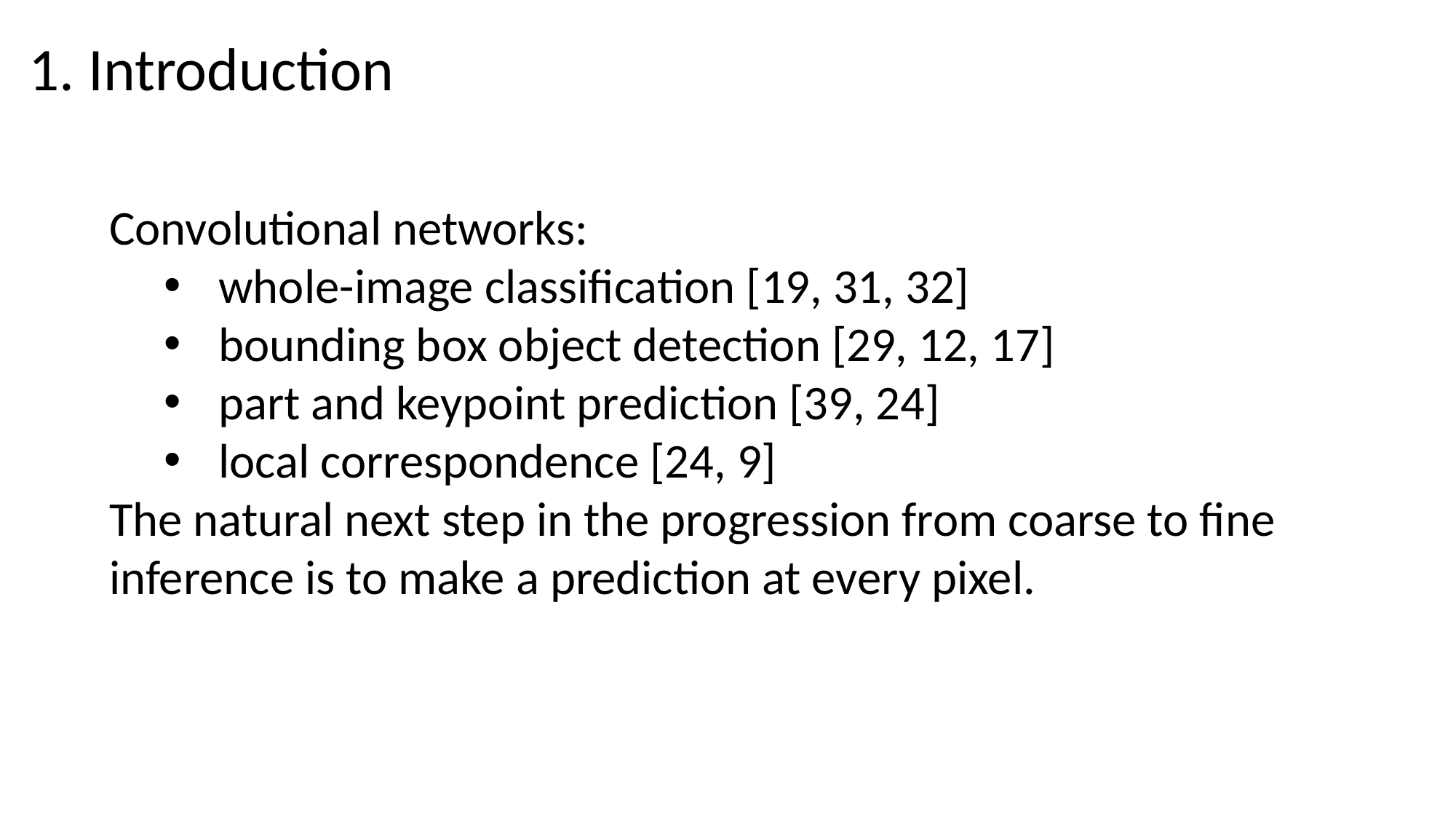

1. Introduction
Convolutional networks:
whole-image classiﬁcation [19, 31, 32]
bounding box object detection [29, 12, 17]
part and keypoint prediction [39, 24]
local correspondence [24, 9]
The natural next step in the progression from coarse to ﬁne inference is to make a prediction at every pixel.